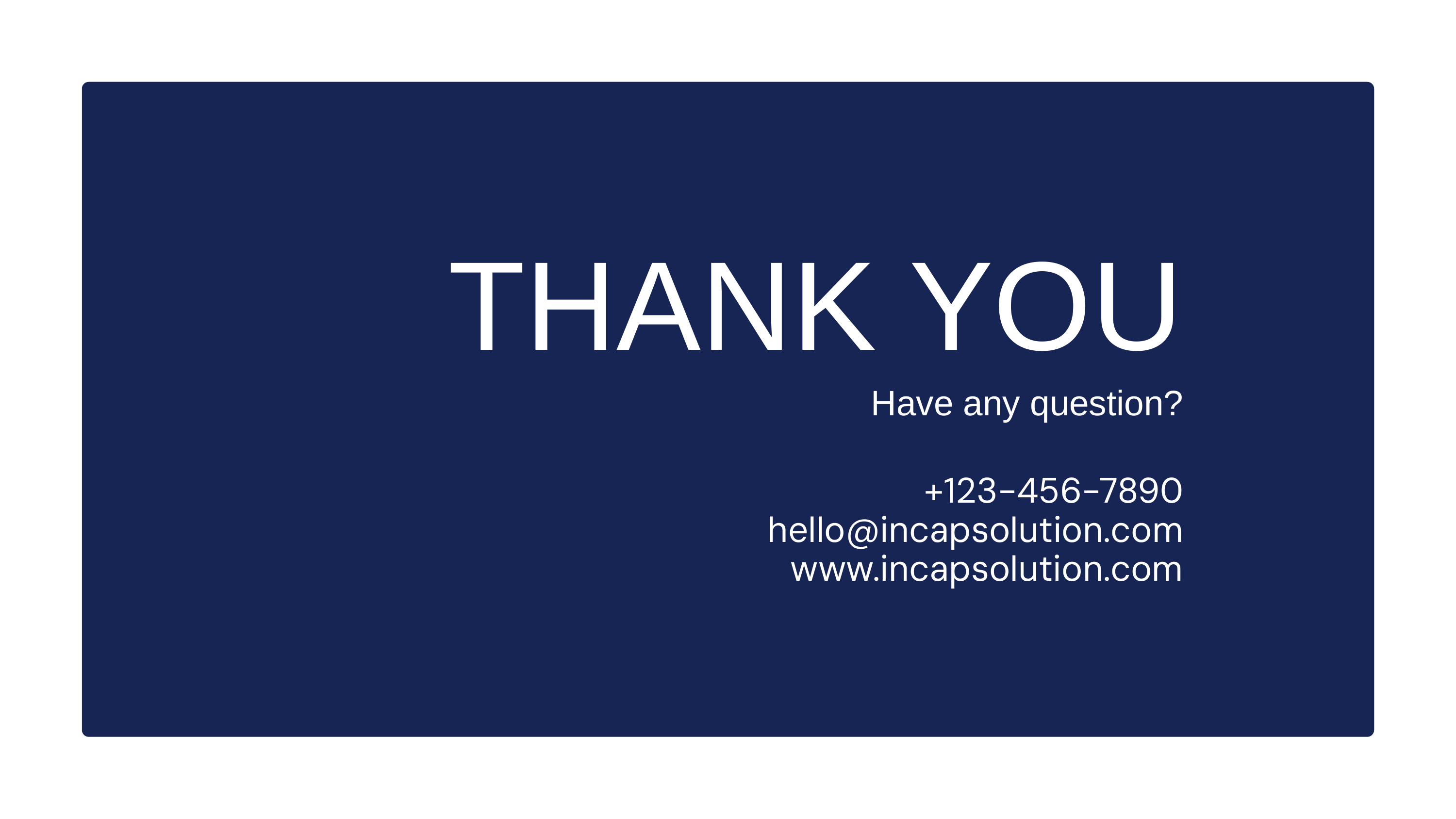

THANK YOU
Have any question?
+123-456-7890
hello@incapsolution.com
www.incapsolution.com